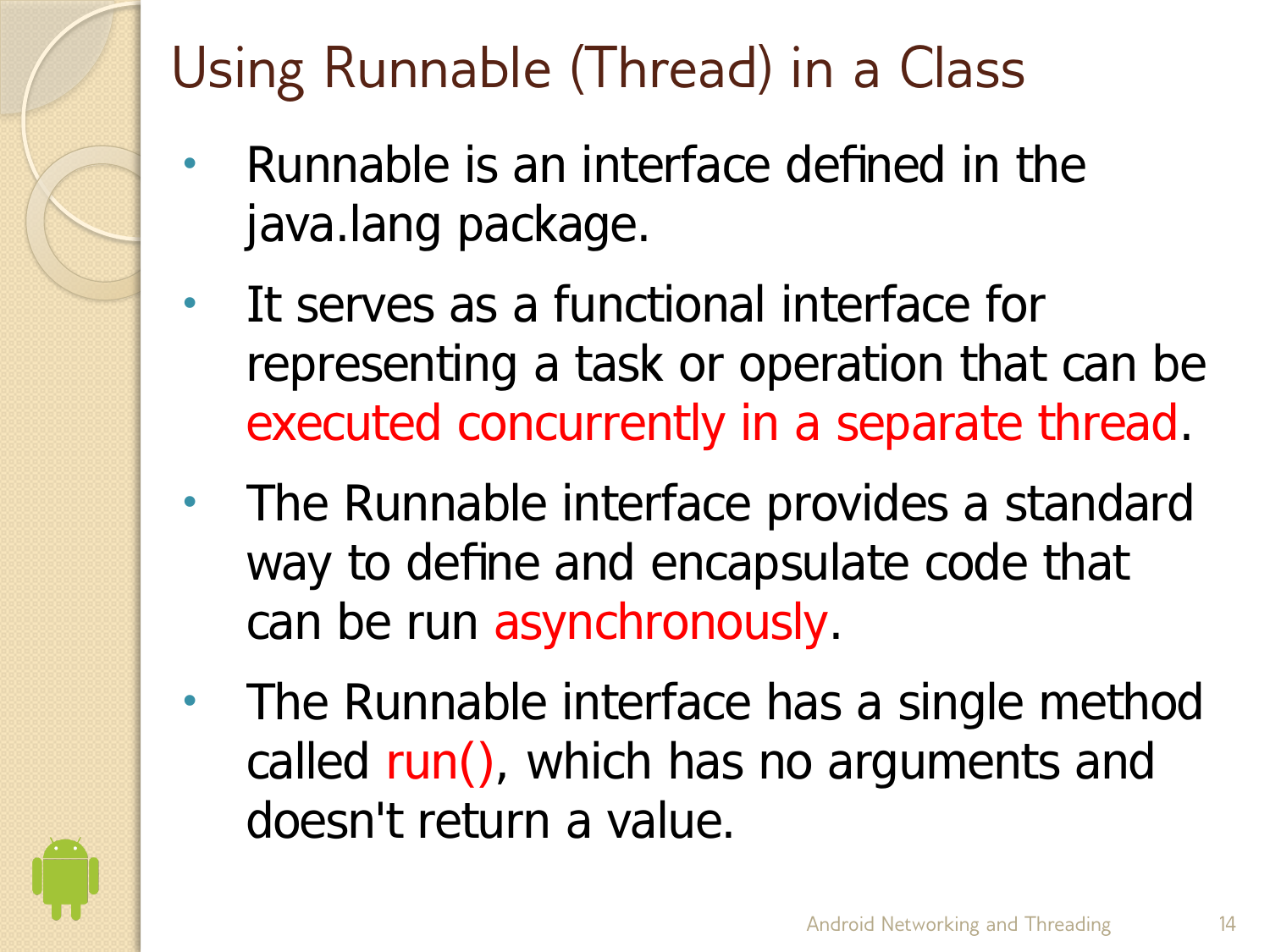

# Using Runnable (Thread) in a Class
Runnable is an interface defined in the java.lang package.
It serves as a functional interface for representing a task or operation that can be executed concurrently in a separate thread.
The Runnable interface provides a standard way to define and encapsulate code that can be run asynchronously.
The Runnable interface has a single method called run(), which has no arguments and doesn't return a value.
Android Networking and Threading
14